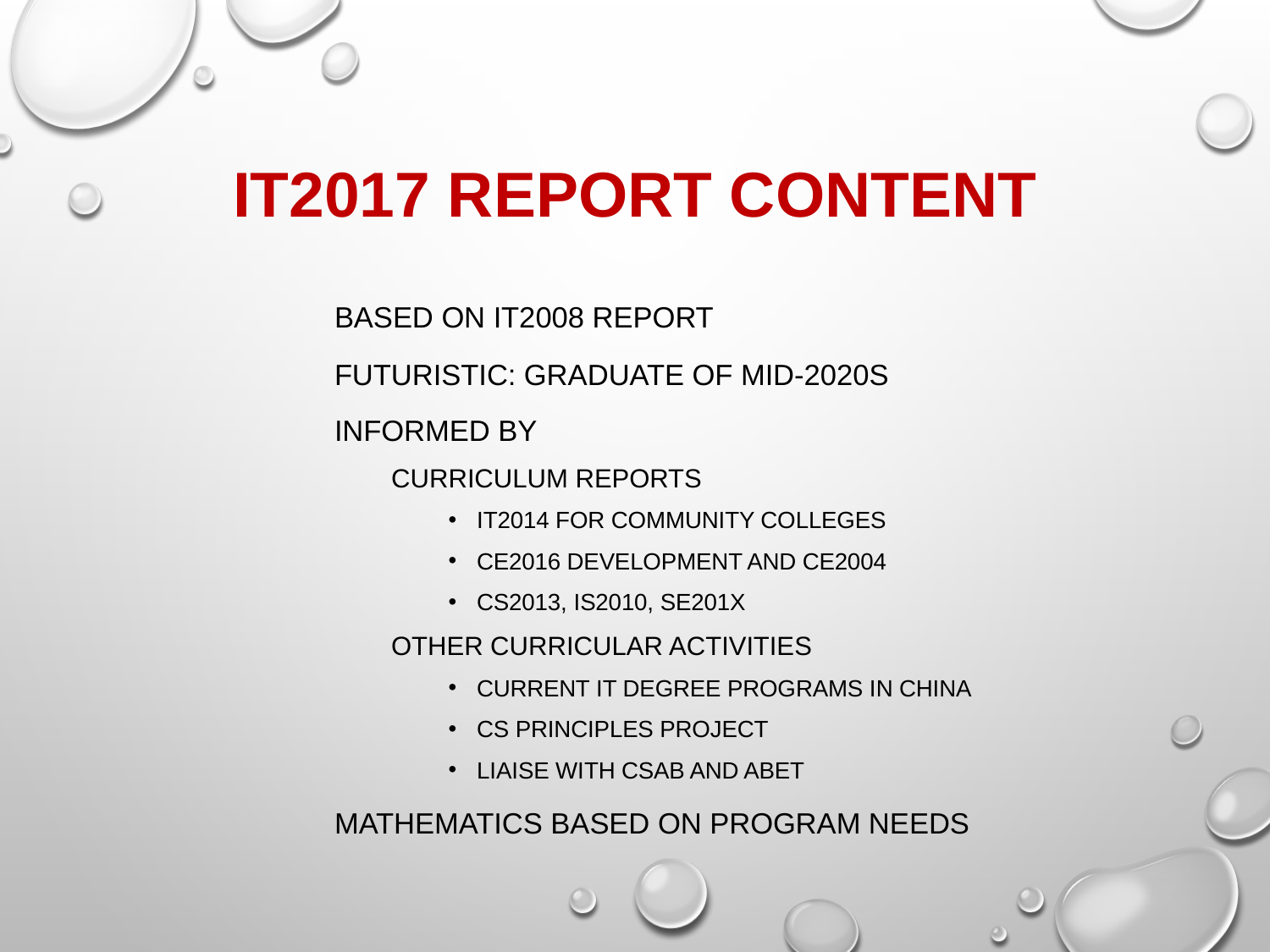

# IT2017 Report Content
Based on IT2008 Report
Futuristic: Graduate of mid-2020s
Informed by
Curriculum Reports
IT2014 for Community Colleges
CE2016 Development and CE2004
CS2013, IS2010, SE201x
Other Curricular Activities
Current IT Degree Programs in China
CS Principles Project
Liaise with CSAB and ABET
Mathematics based on Program Needs